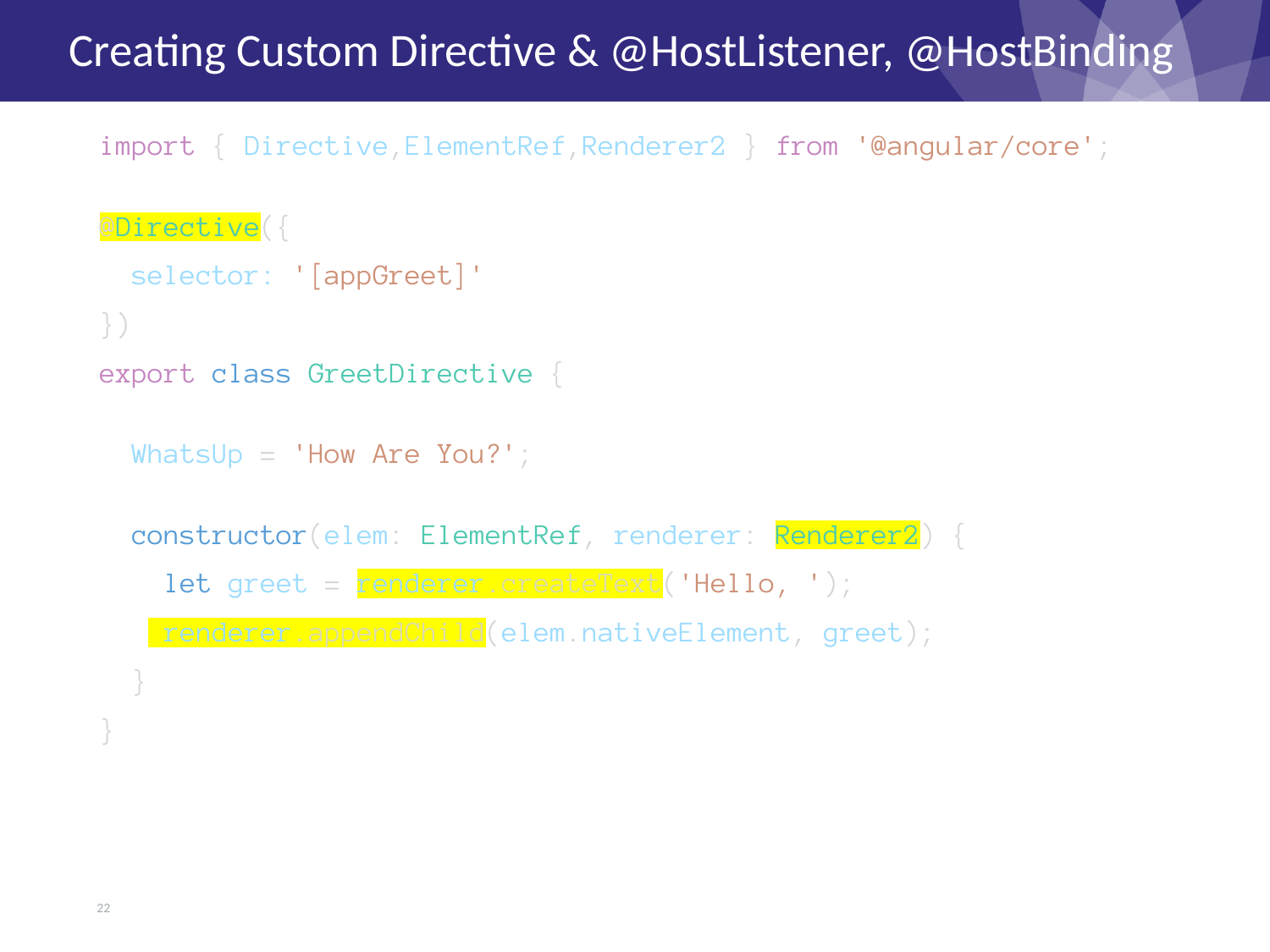

# Creating Custom Directive & @HostListener, @HostBinding
import { Directive,ElementRef,Renderer2 } from '@angular/core';
@Directive({
  selector: '[appGreet]'
})
export class GreetDirective {
  WhatsUp = 'How Are You?';
  constructor(elem: ElementRef, renderer: Renderer2) {
    let greet = renderer.createText('Hello, ');
    renderer.appendChild(elem.nativeElement, greet);
  }
}